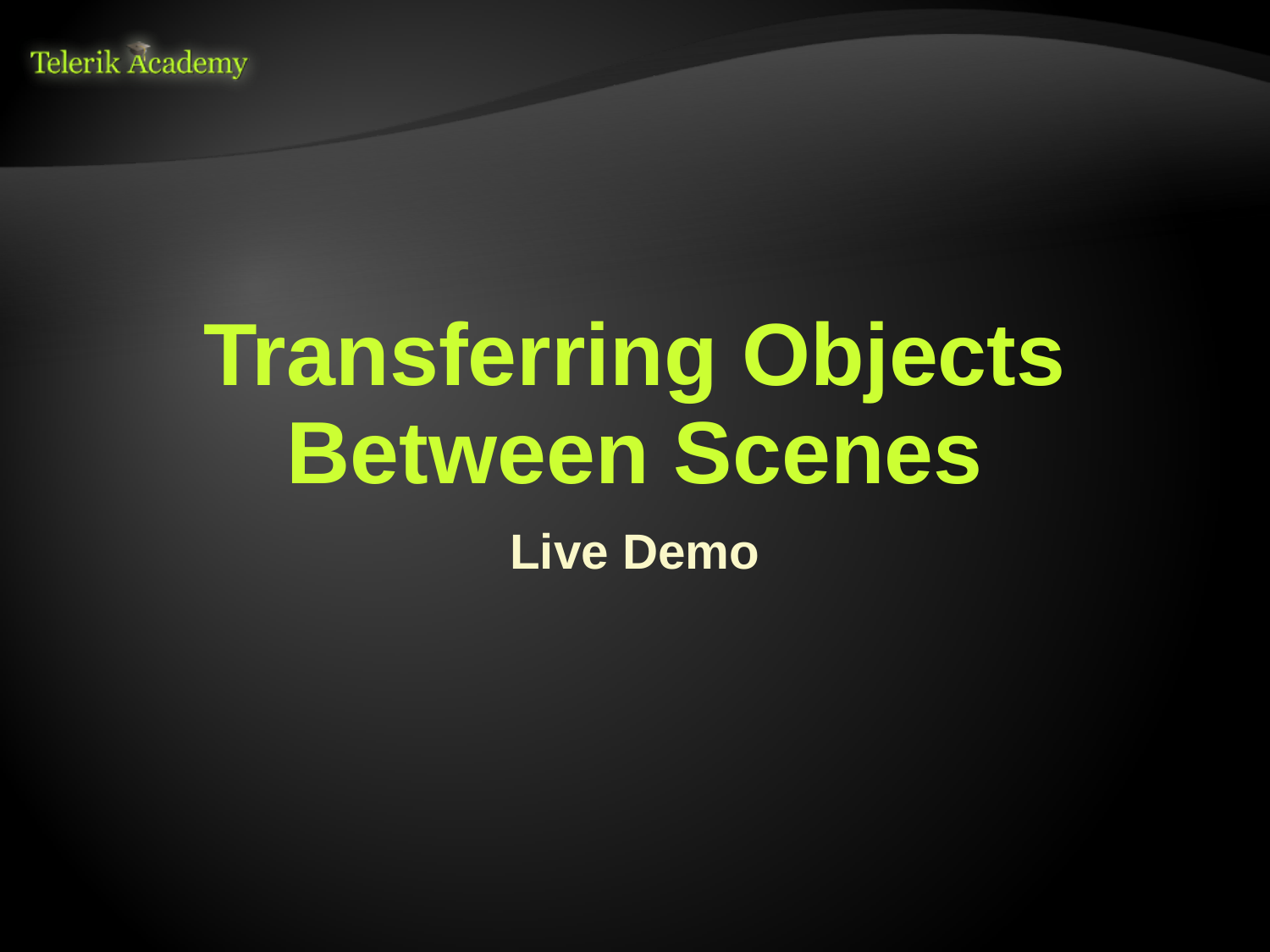

# Transferring Objects Between Scenes
Live Demo